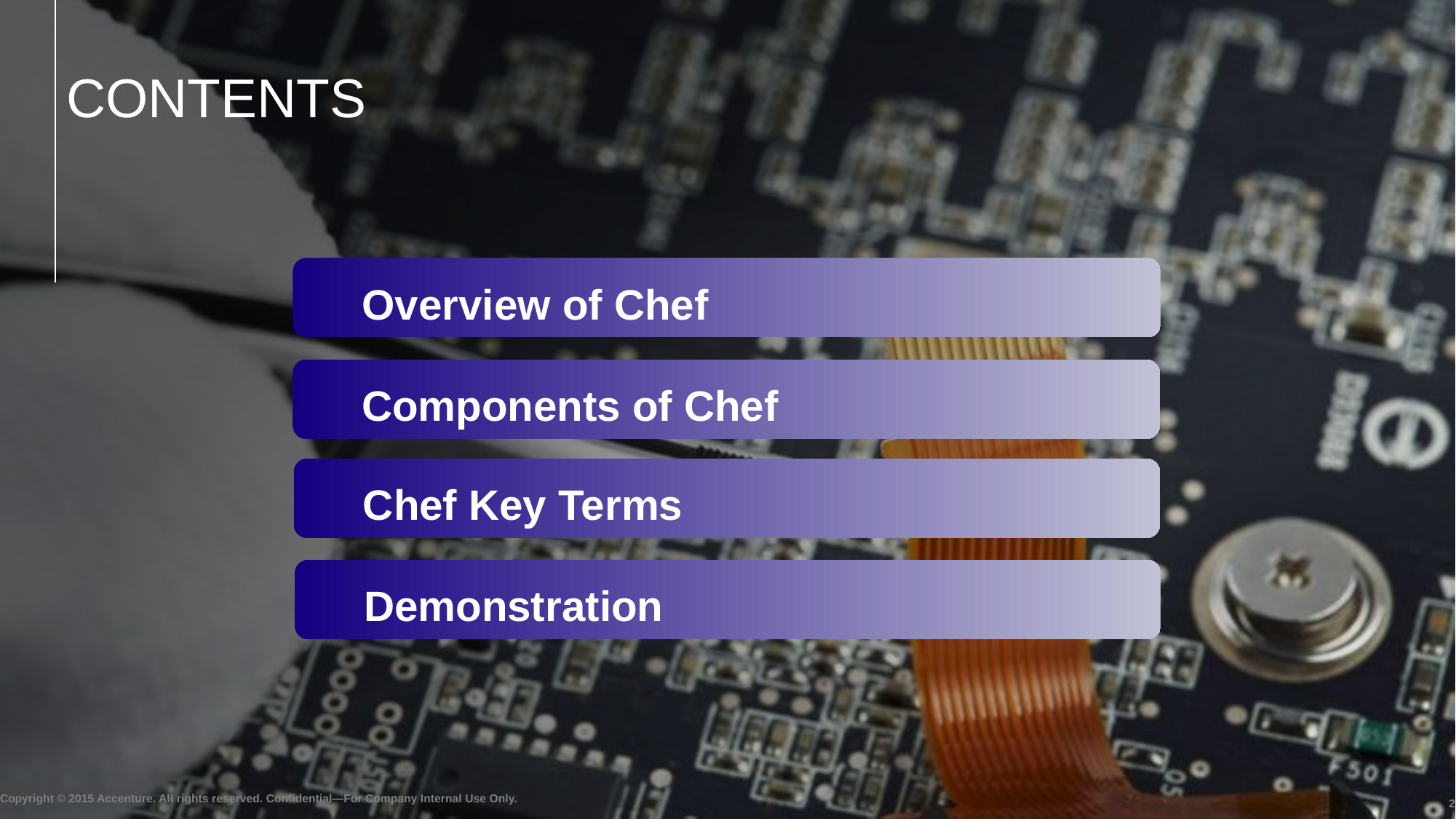

# CONTENTS
Overview of Chef
Components of Chef
Chef Key Terms
Demonstration
Copyright © 2015 Accenture. All rights reserved. Confidential—For Company Internal Use Only.
2